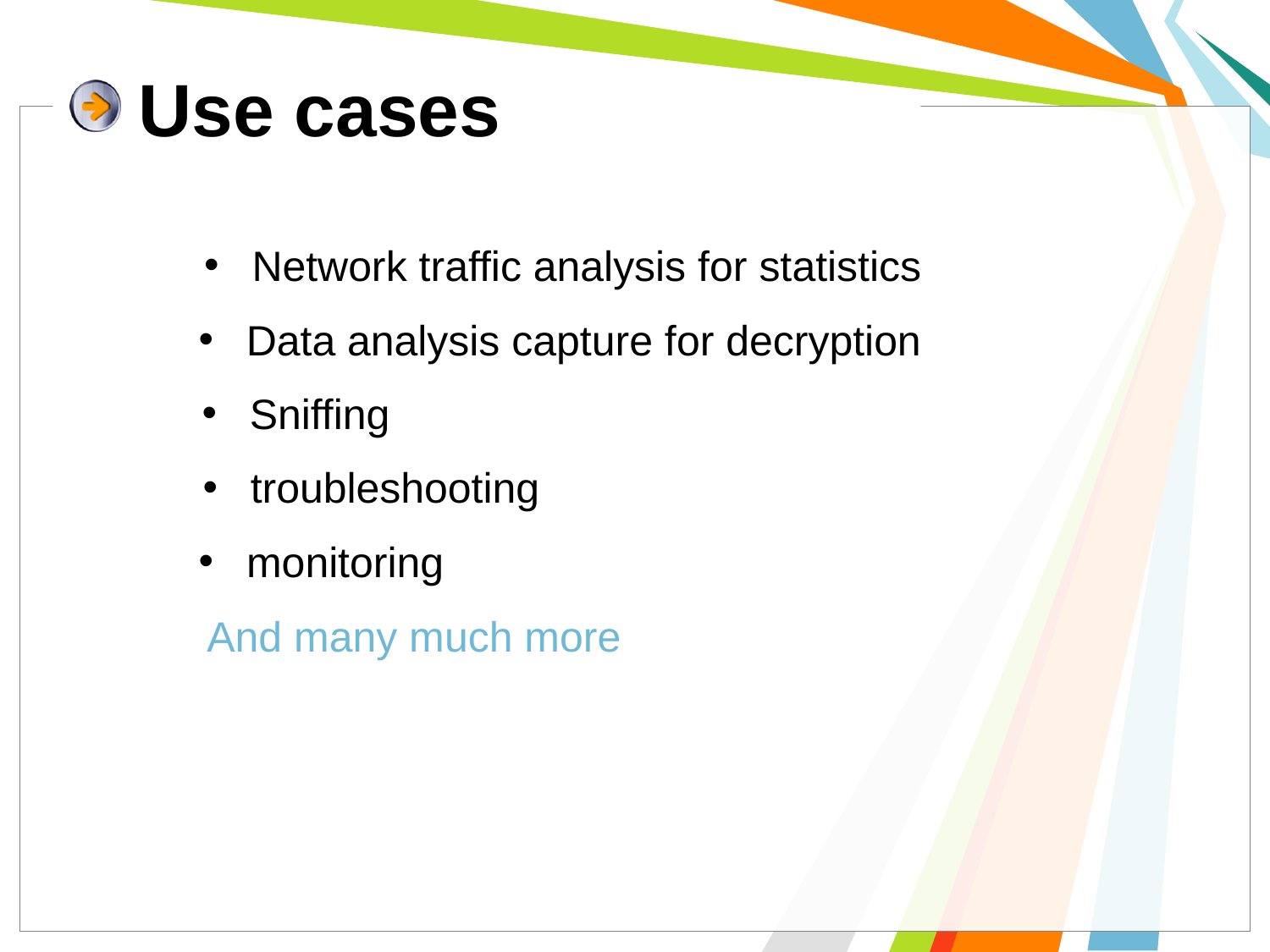

# Use cases
Network traffic analysis for statistics
Data analysis capture for decryption
Sniffing
troubleshooting
monitoring
And many much more